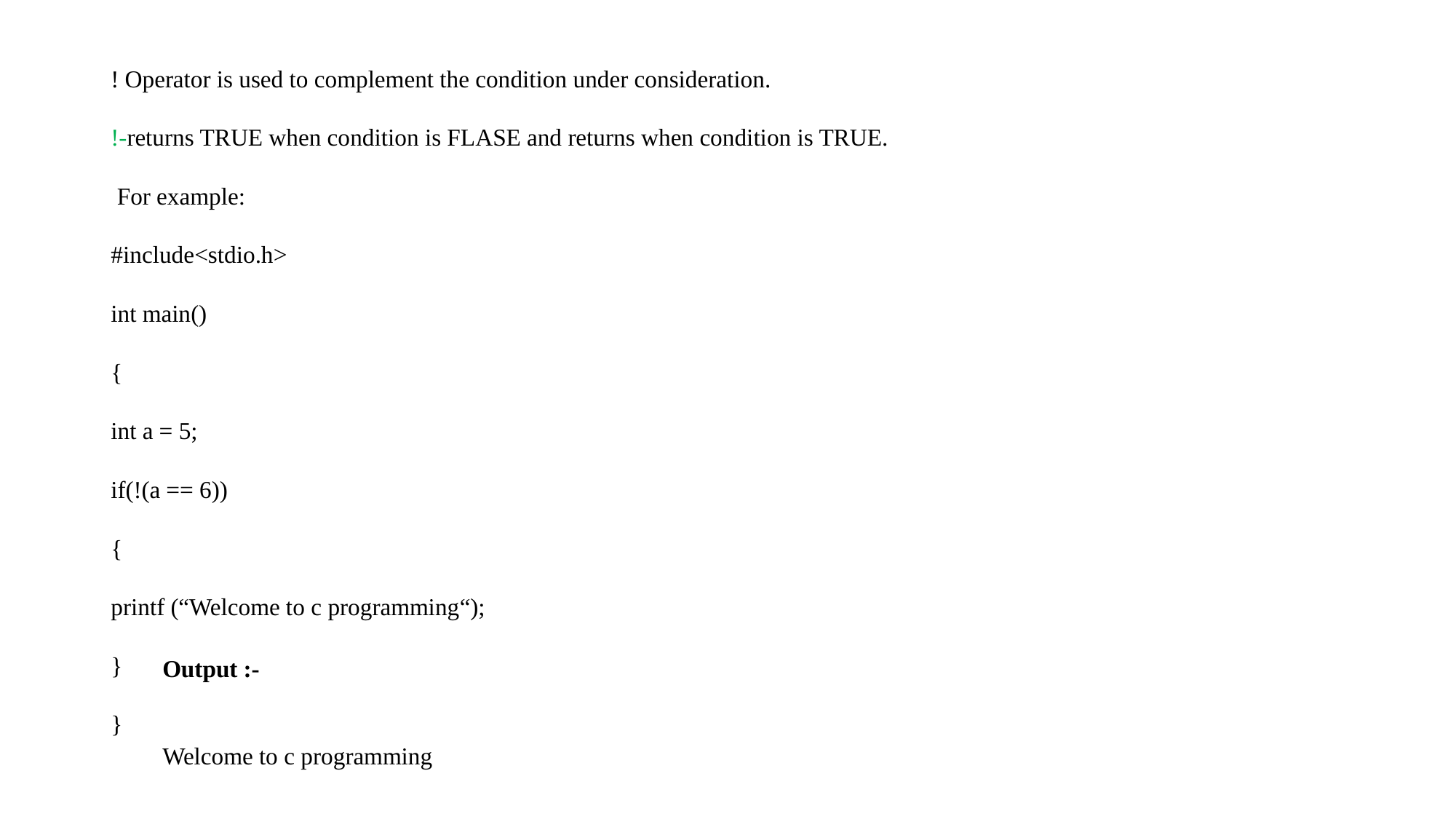

! Operator is used to complement the condition under consideration.
!-returns TRUE when condition is FLASE and returns when condition is TRUE.
 For example:
#include<stdio.h>
int main()
{
int a = 5;
if(!(a == 6))
{
printf (“Welcome to c programming“);
}
}

Output :-

Welcome to c programming